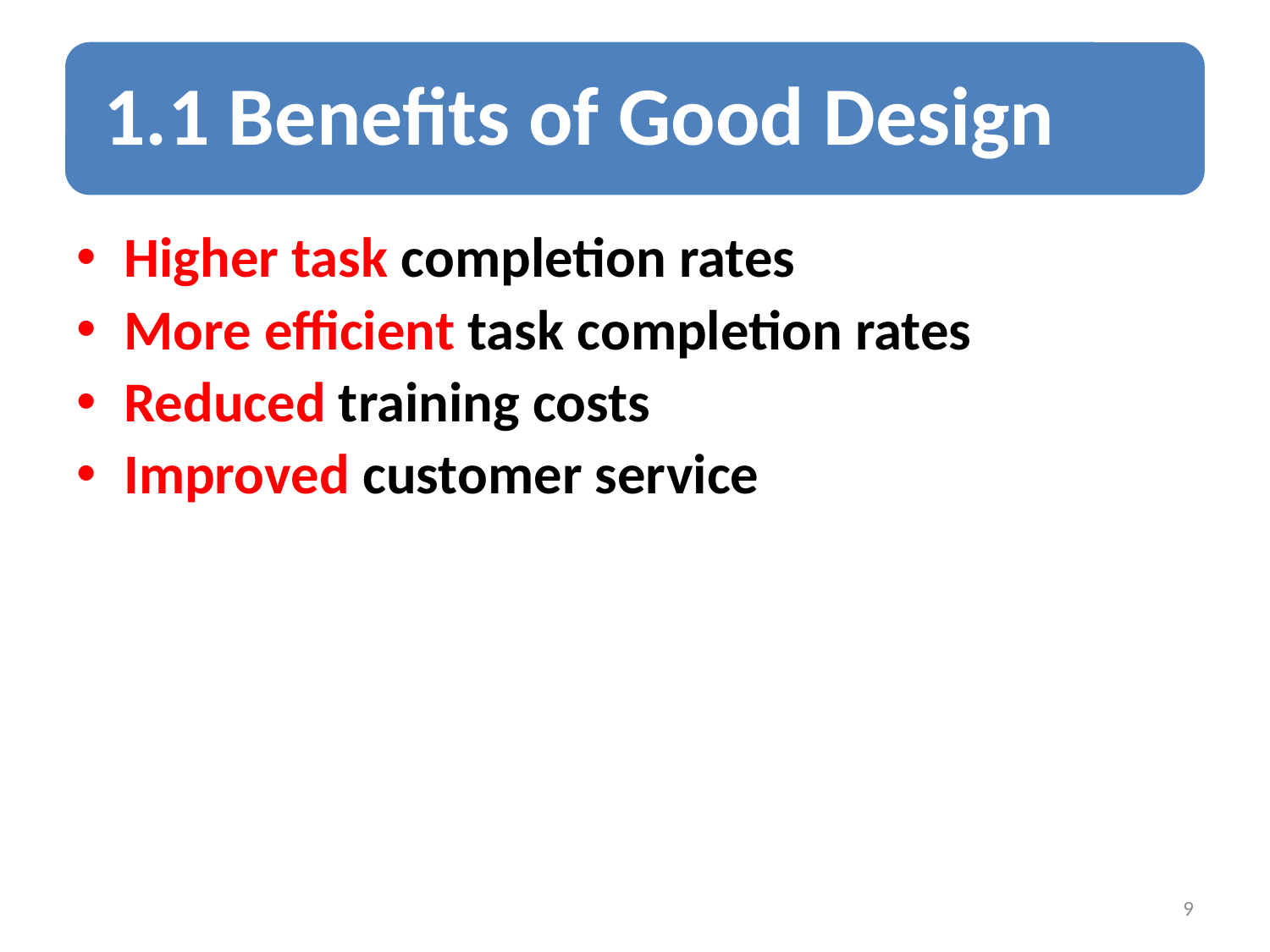

1.1 Benefits of Good Design
Higher task completion rates
More efficient task completion rates
Reduced training costs
Improved customer service
9